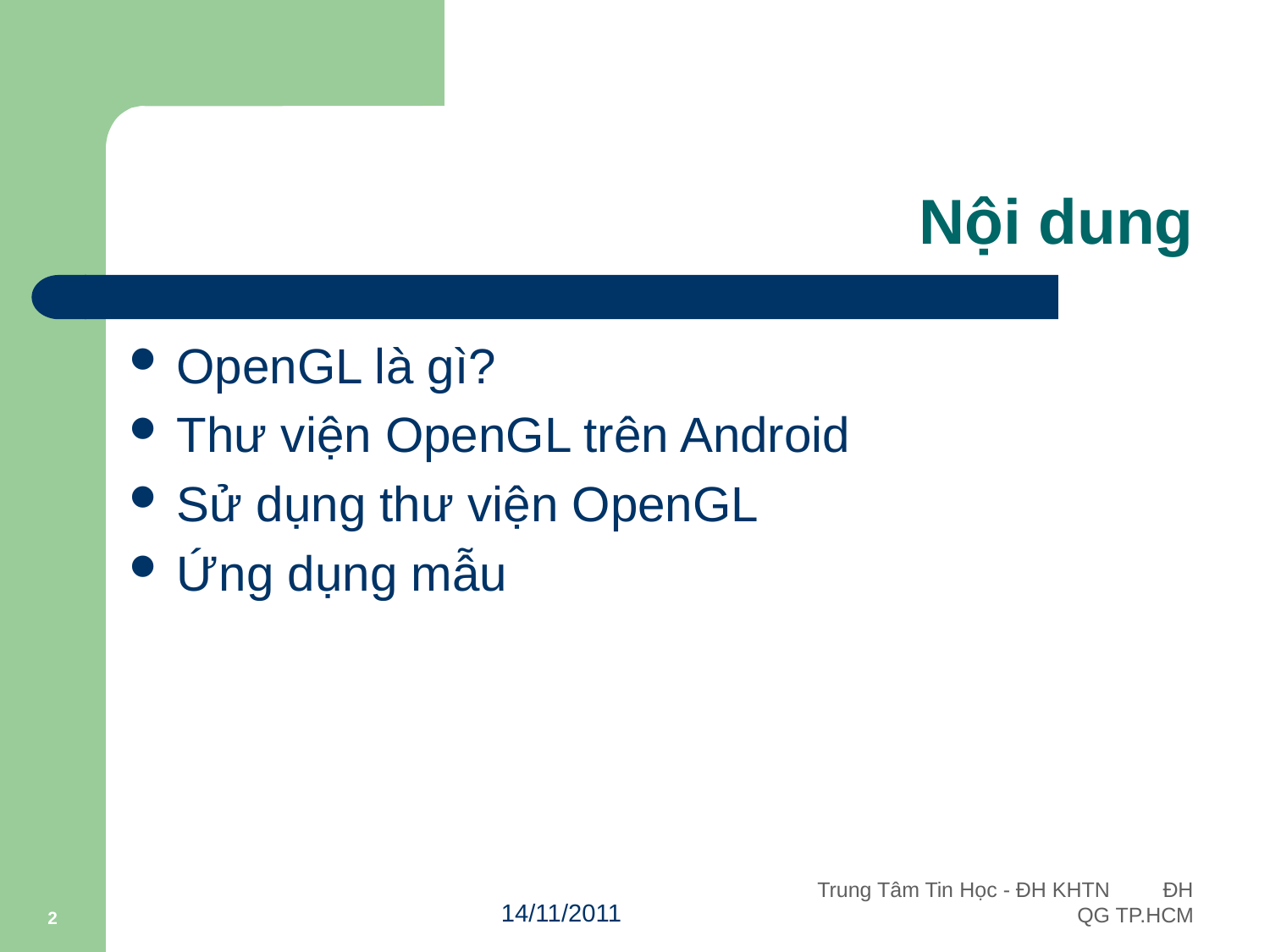

# Nội dung
OpenGL là gì?
Thư viện OpenGL trên Android
Sử dụng thư viện OpenGL
Ứng dụng mẫu
2
14/11/2011
Trung Tâm Tin Học - ĐH KHTN         ĐH QG TP.HCM